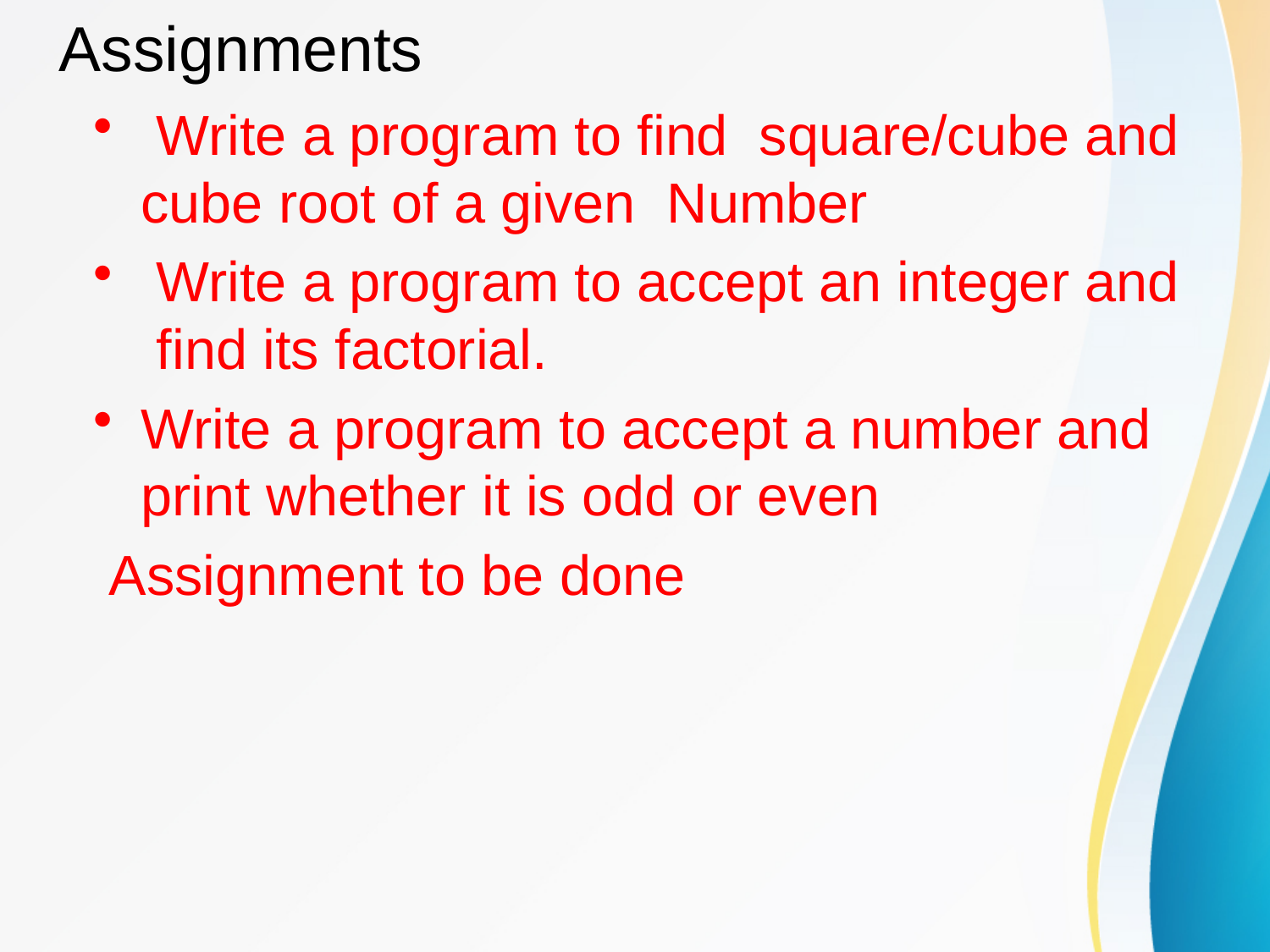

# Assignments
 Write a program to find  square/cube and cube root of a given  Number
 Write a program to accept an integer and   find its factorial.
Write a program to accept a number and print whether it is odd or even
 Assignment to be done